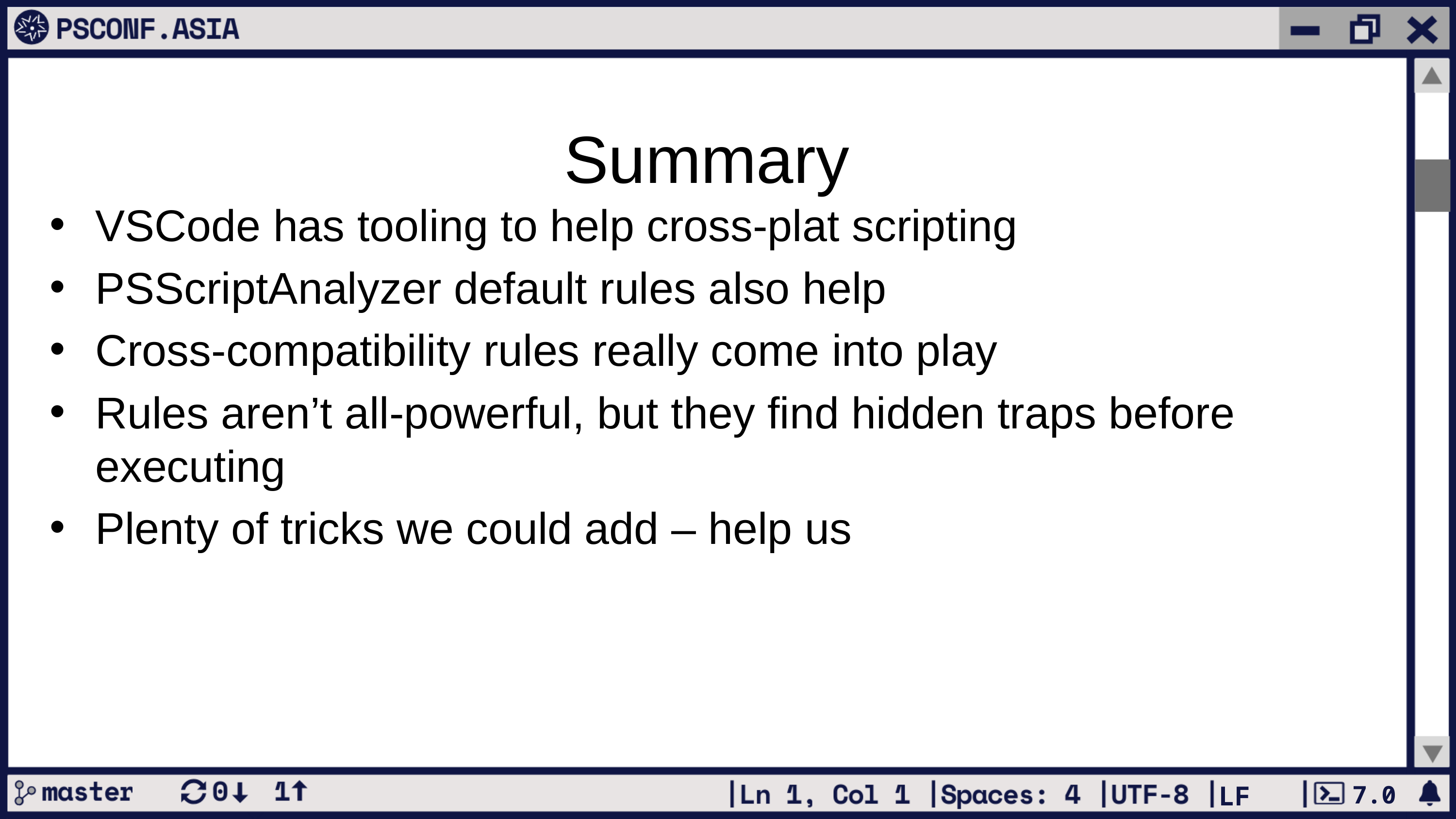

Summary
VSCode has tooling to help cross-plat scripting
PSScriptAnalyzer default rules also help
Cross-compatibility rules really come into play
Rules aren’t all-powerful, but they find hidden traps before executing
Plenty of tricks we could add – help us

7.0
LF